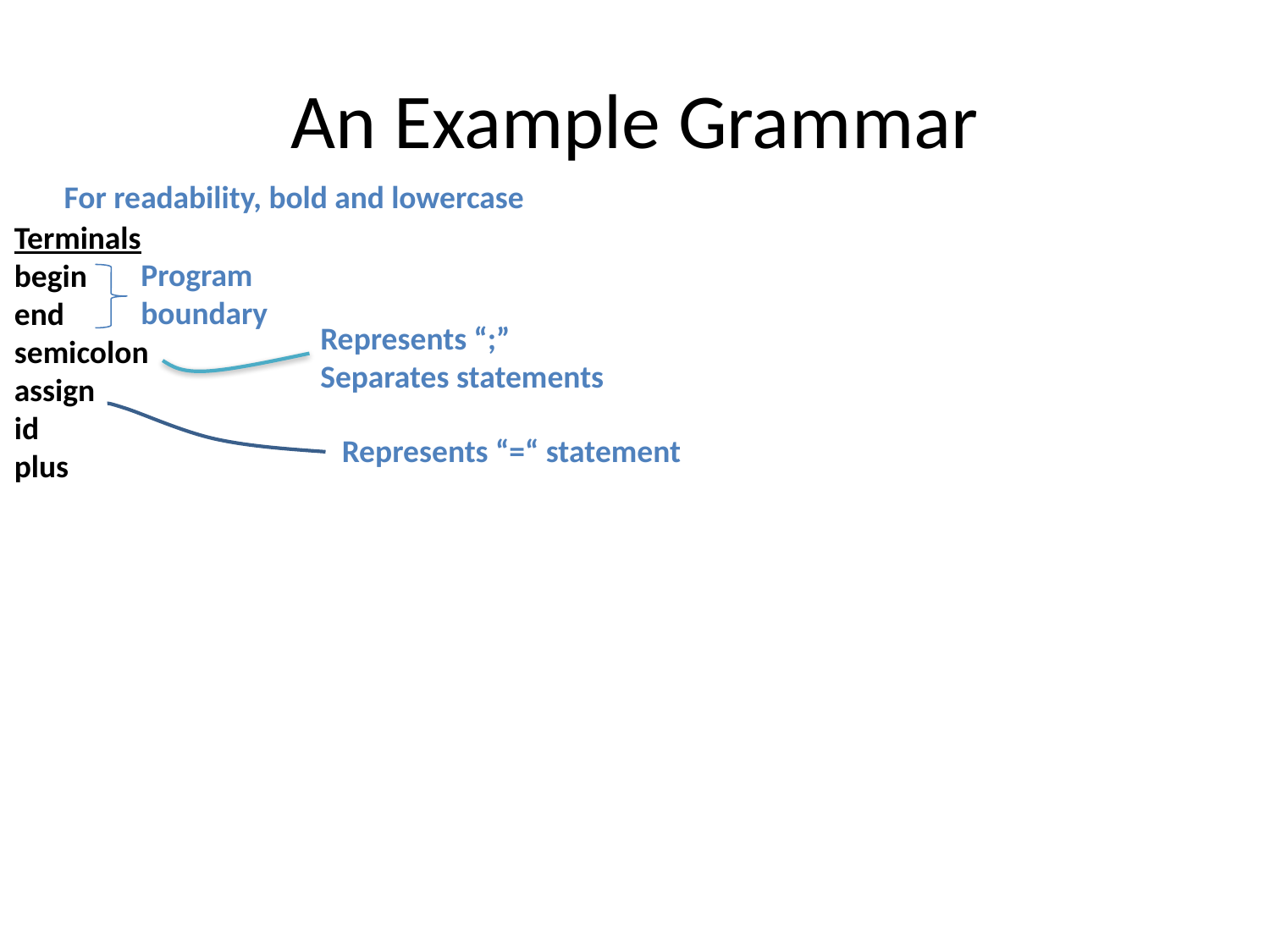

# An Example Grammar
For readability, bold and lowercase
Terminals
begin
end
semicolon
assign
id
plus
Program
boundary

Represents “;”
Separates statements

Represents “=“ statement